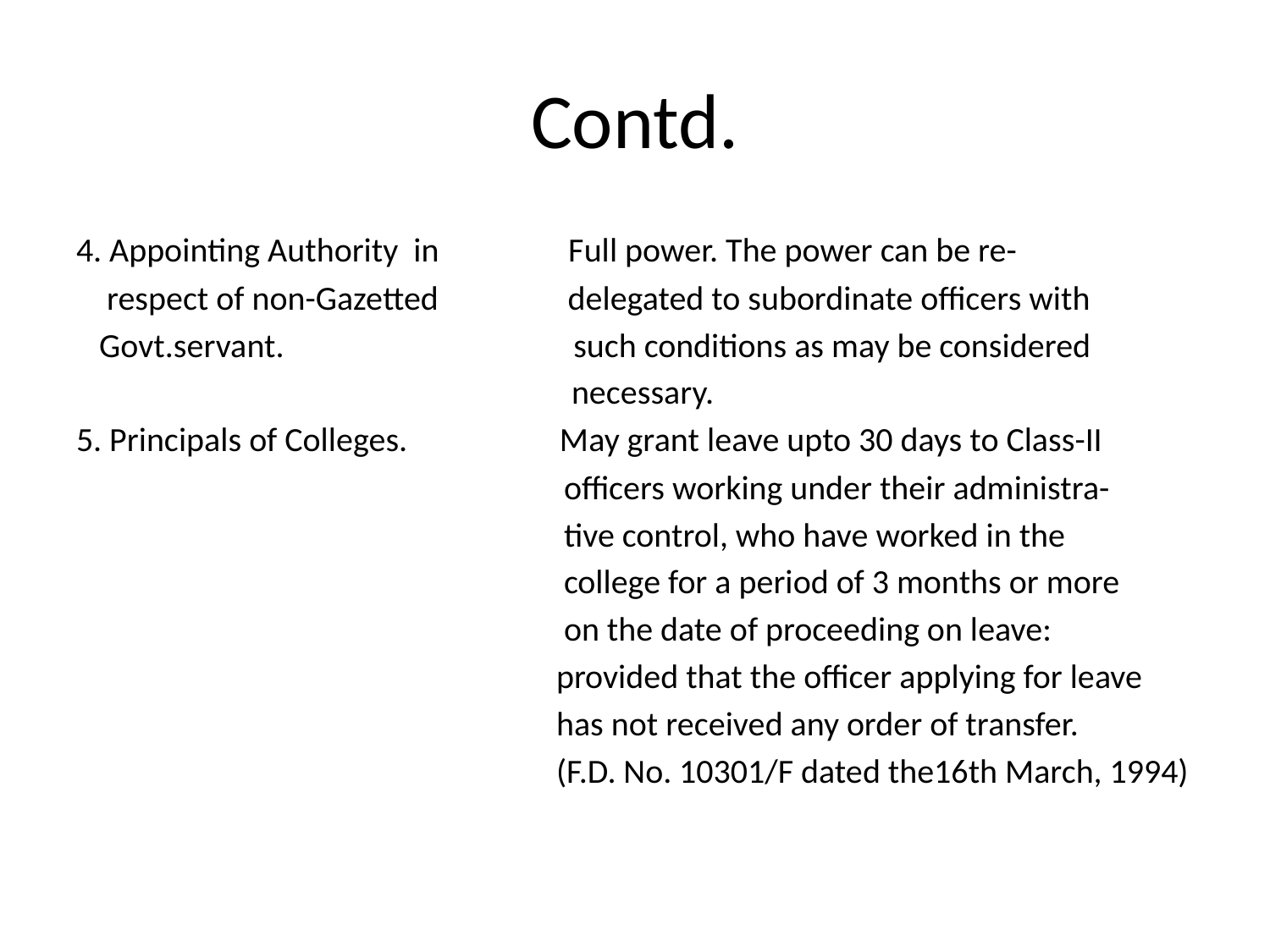

# Contd.
4. Appointing Authority  in                 Full power. The power can be re-
    respect of non-Gazetted                 delegated to subordinate officers with
   Govt.servant.                                      such conditions as may be considered
                                                                 necessary.
5. Principals of Colleges.                    May grant leave upto 30 days to Class-II
                                                                officers working under their administra-
                                                                tive control, who have worked in the
                                                                college for a period of 3 months or more
                                                                on the date of proceeding on leave:
                                                               provided that the officer applying for leave
                                                               has not received any order of transfer.
                                                               (F.D. No. 10301/F dated the16th March, 1994)